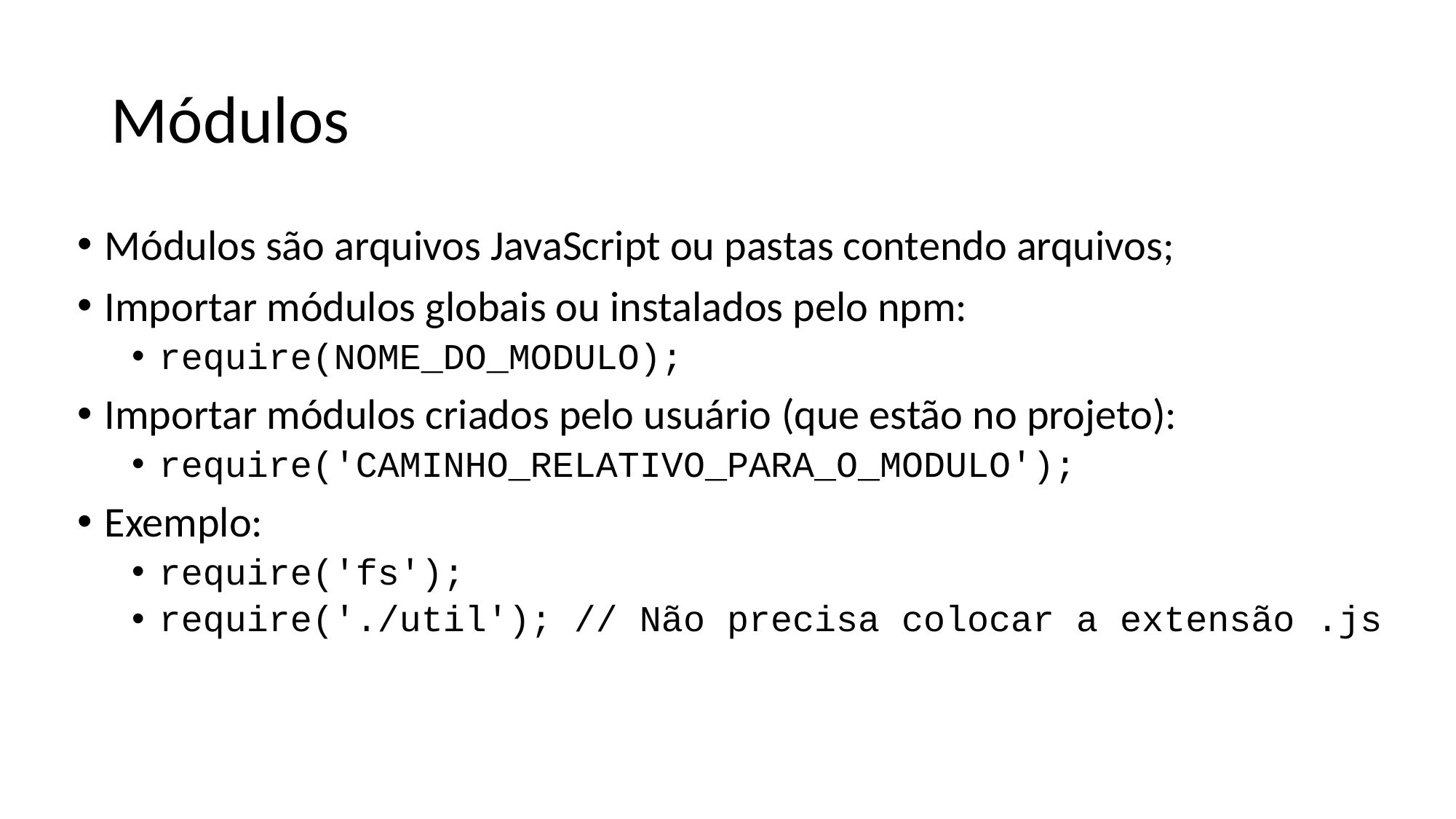

# Módulos
Módulos são arquivos JavaScript ou pastas contendo arquivos;
Importar módulos globais ou instalados pelo npm:
require(NOME_DO_MODULO);
Importar módulos criados pelo usuário (que estão no projeto):
require('CAMINHO_RELATIVO_PARA_O_MODULO');
Exemplo:
require('fs');
require('./util'); // Não precisa colocar a extensão .js